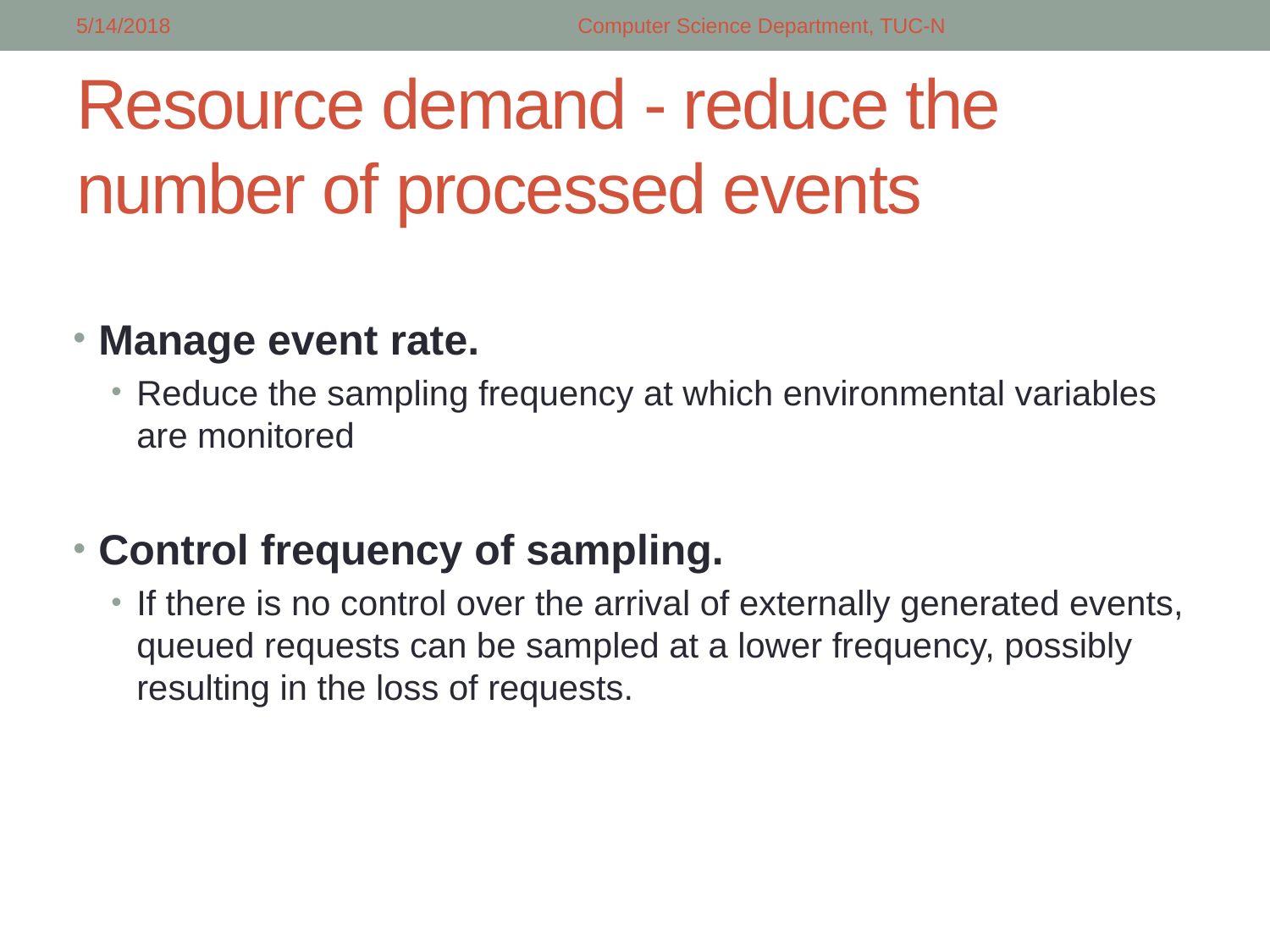

5/14/2018
Computer Science Department, TUC-N
# Resource demand - reduce the number of processed events
Manage event rate.
Reduce the sampling frequency at which environmental variables are monitored

Control frequency of sampling.
If there is no control over the arrival of externally generated events, queued requests can be sampled at a lower frequency, possibly resulting in the loss of requests.